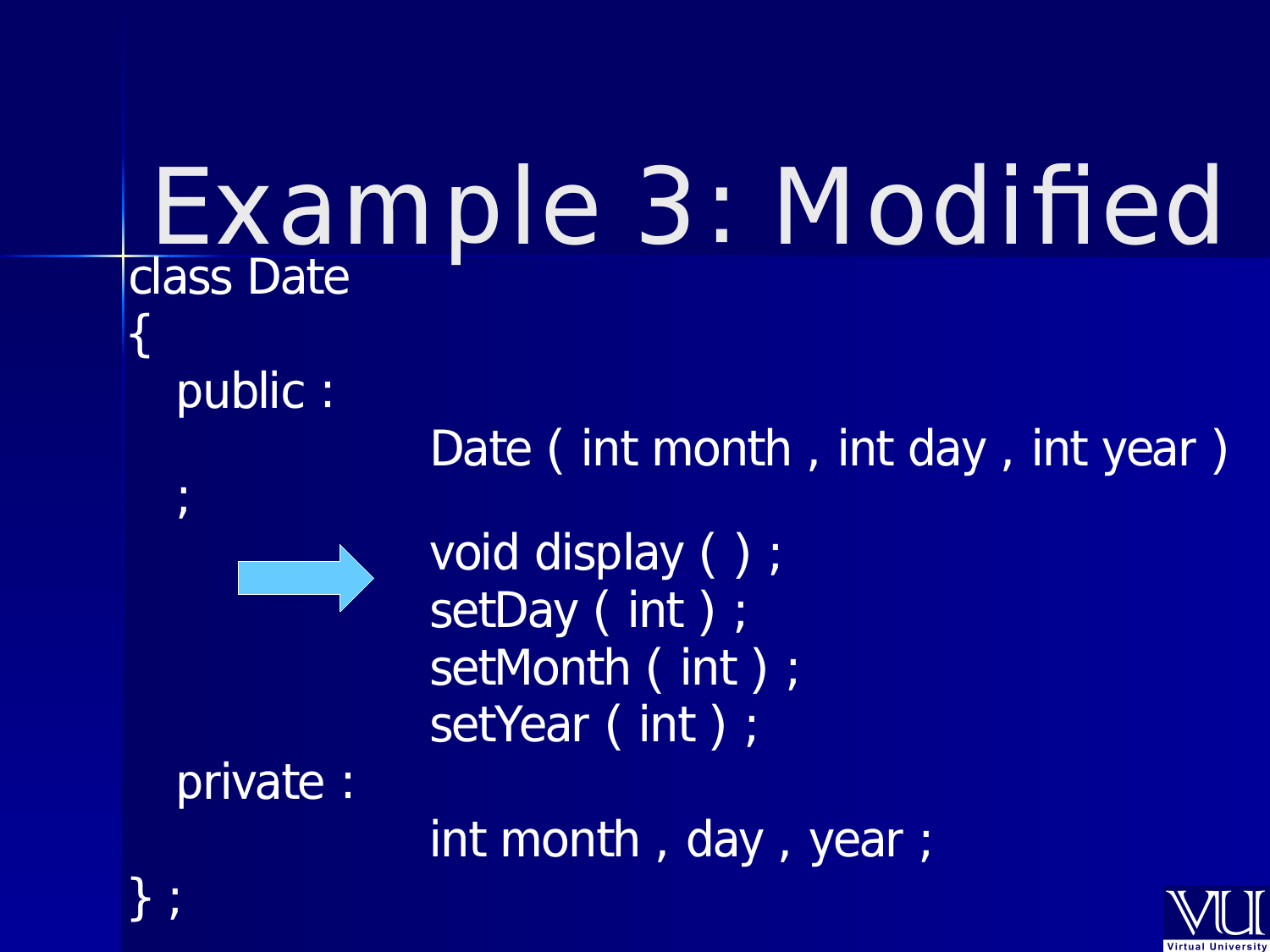

# Example 3: Modified
class Date
{
	public :
			Date ( int month , int day , int year ) ;
			void display ( ) ;
			setDay ( int ) ;
			setMonth ( int ) ;
			setYear ( int ) ;
	private :
			int month , day , year ;
} ;